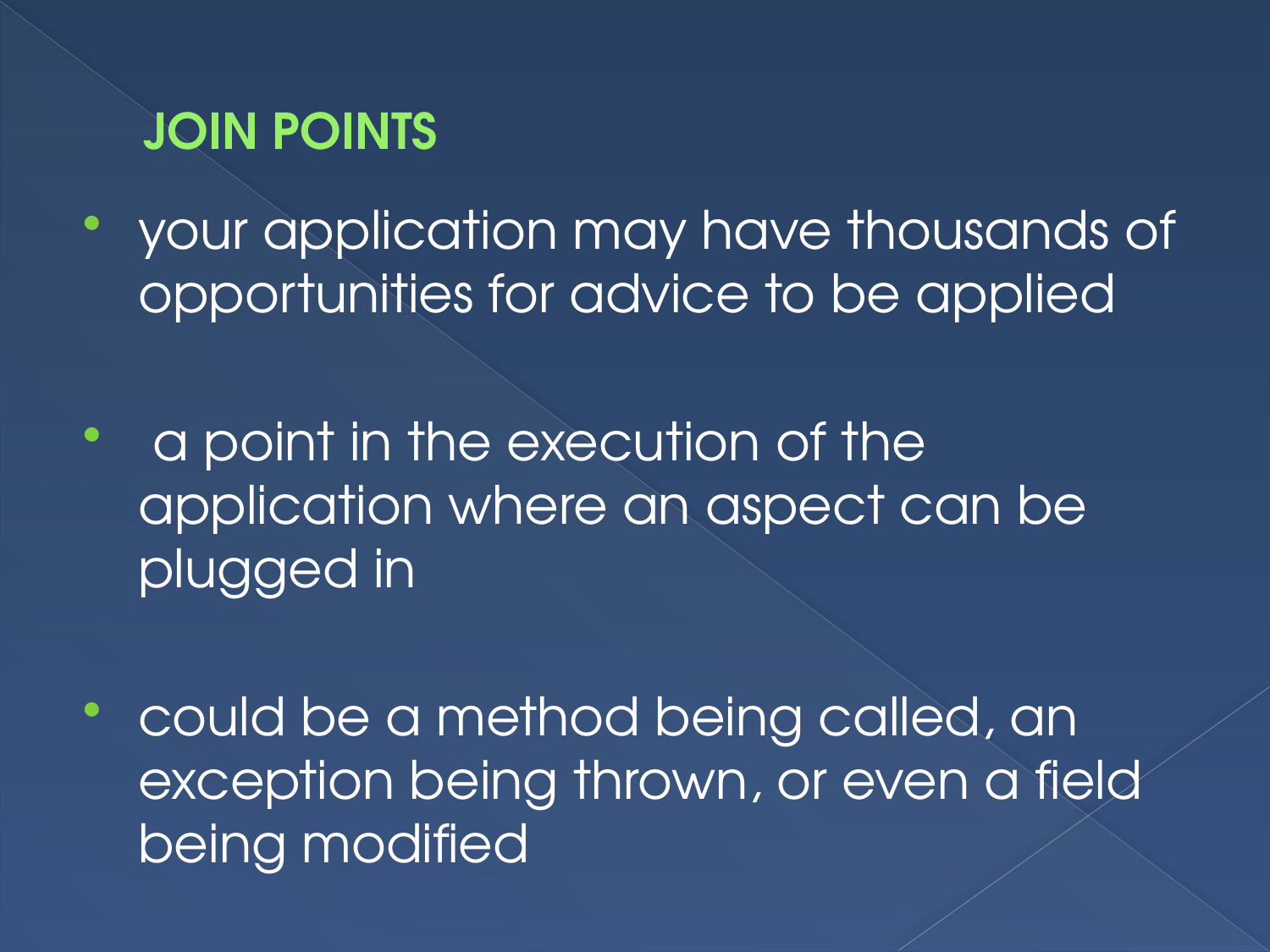

# JOIN POINTS
your application may have thousands of opportunities for advice to be applied

 a point in the execution of the application where an aspect can be plugged in

could be a method being called, an exception being thrown, or even a field being modified